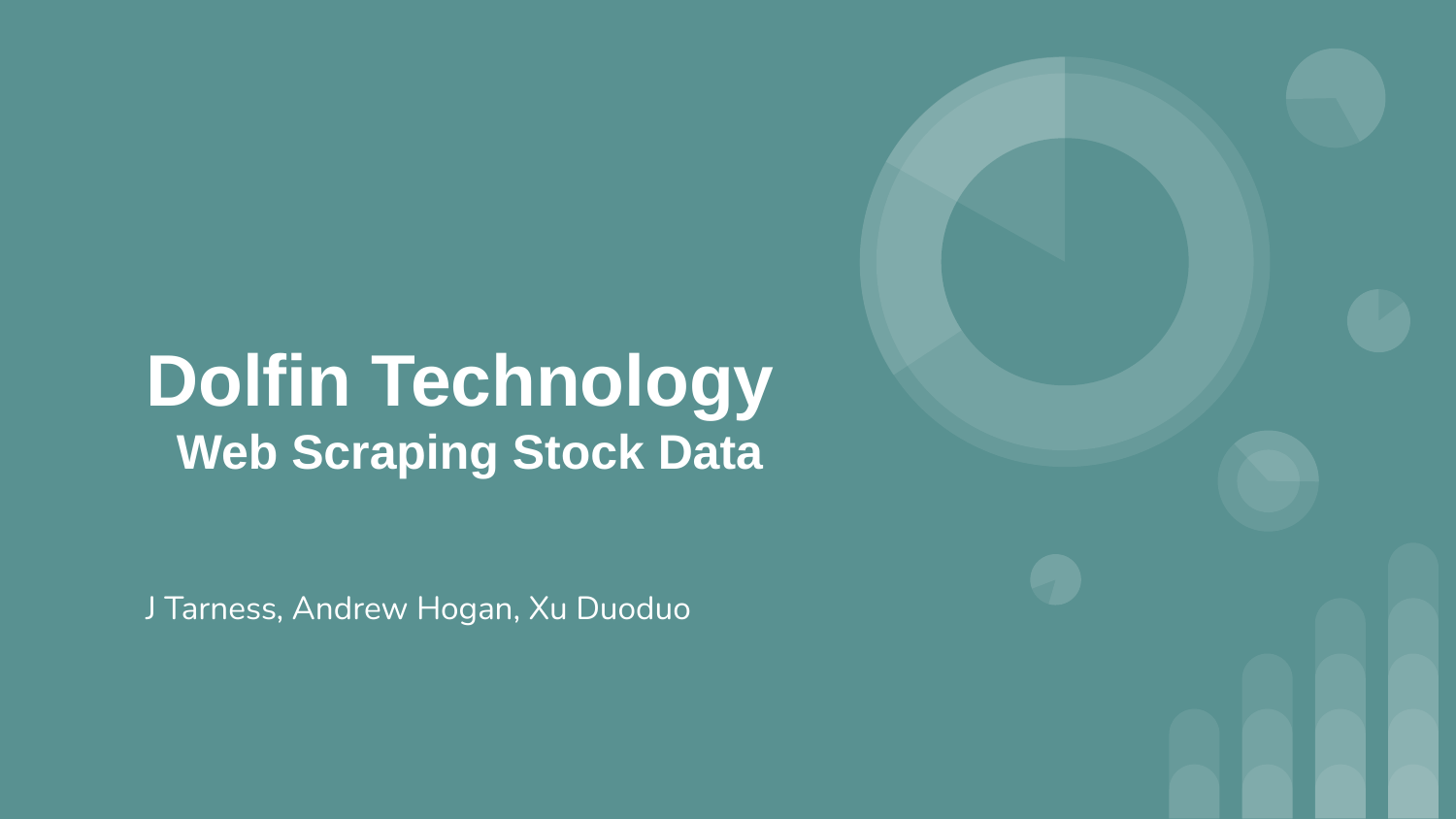

# Dolfin Technology
Web Scraping Stock Data
J Tarness, Andrew Hogan, Xu Duoduo